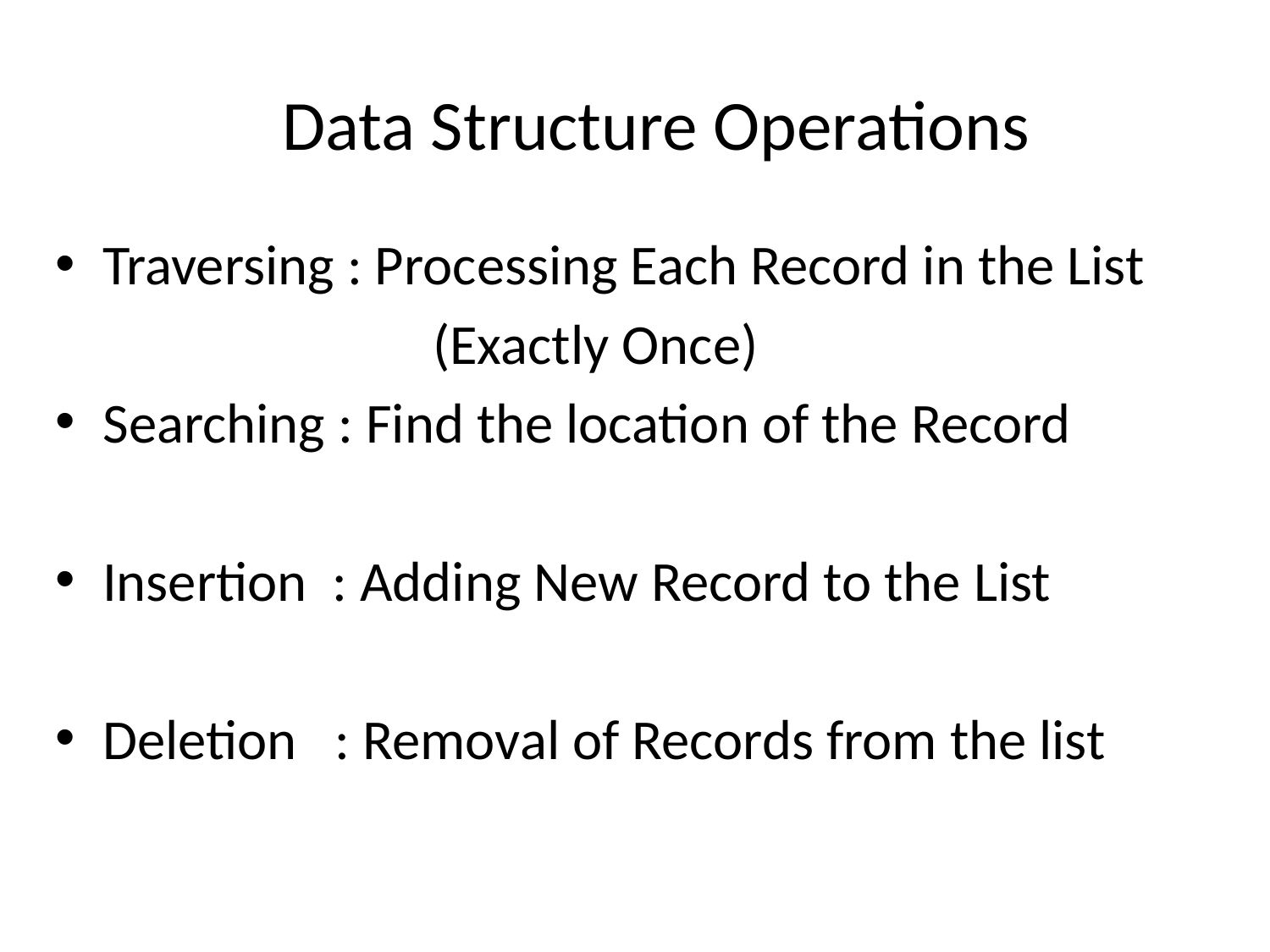

# Data Structure Operations
Traversing : Processing Each Record in the List
			      (Exactly Once)
Searching : Find the location of the Record

Insertion  : Adding New Record to the List

Deletion   : Removal of Records from the list